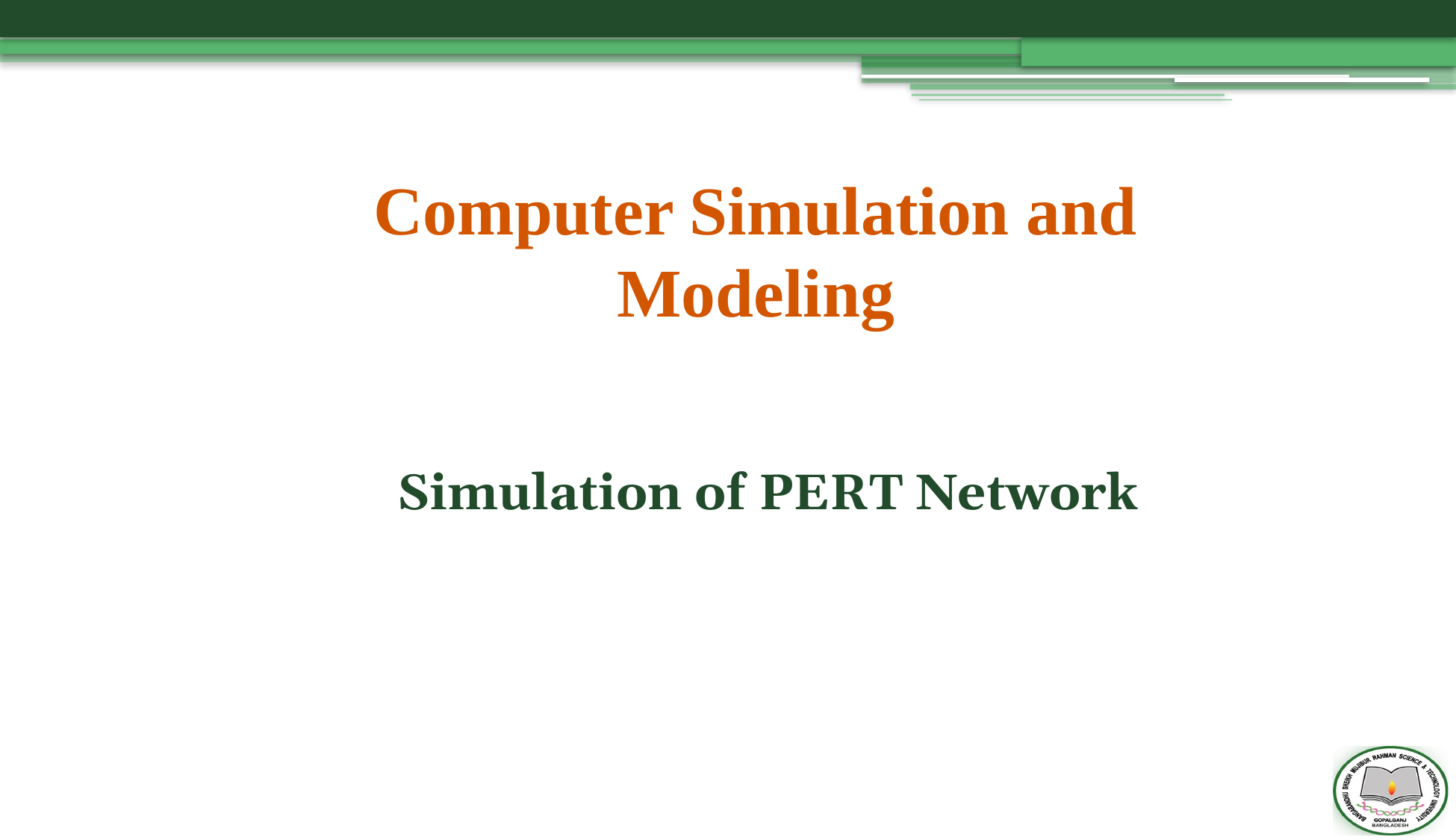

# Computer Simulation and Modeling
Simulation of PERT Network